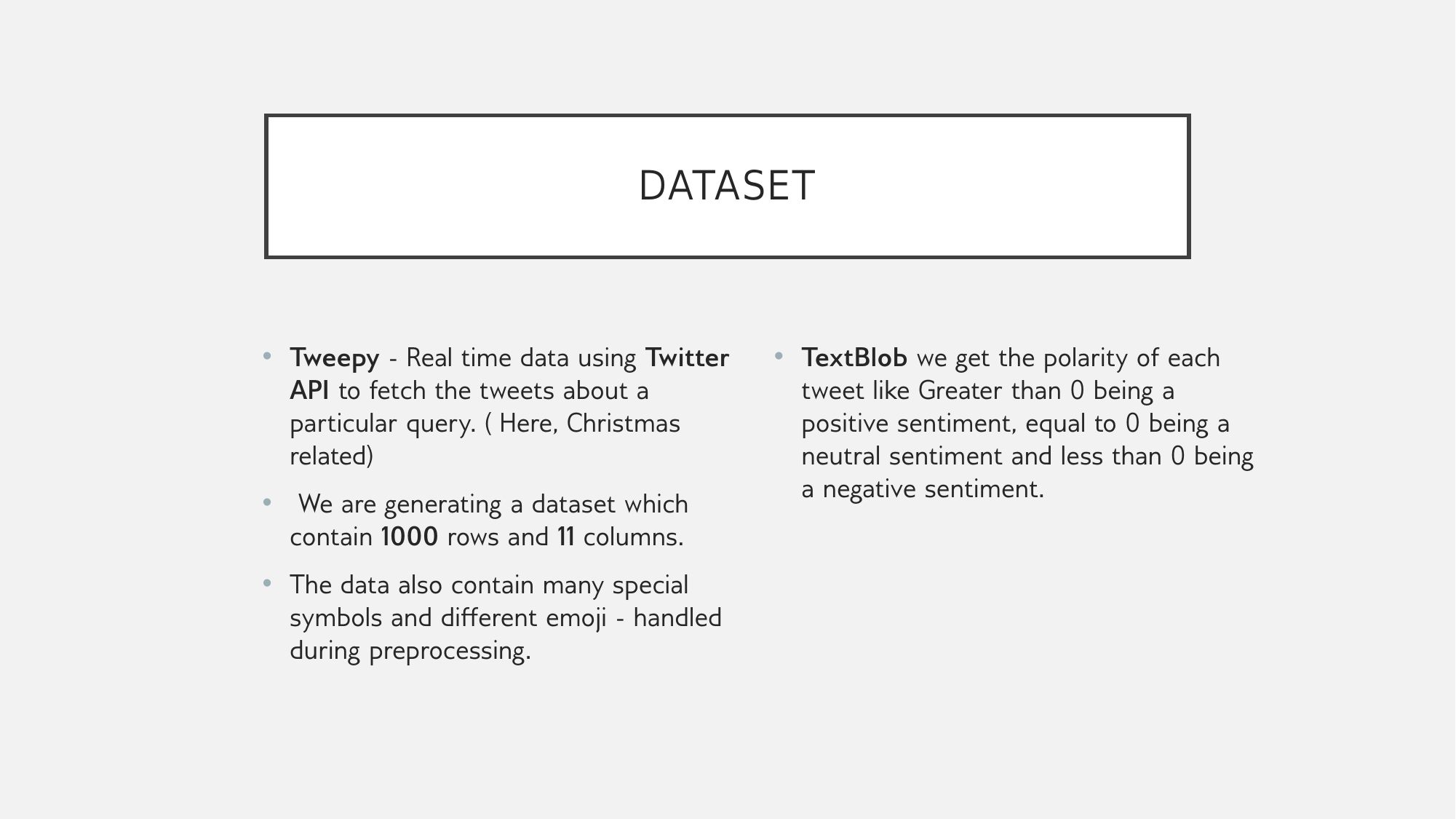

# DataSet
Tweepy - Real time data using Twitter API to fetch the tweets about a particular query. ( Here, Christmas related)
 We are generating a dataset which contain 1000 rows and 11 columns.
The data also contain many special symbols and different emoji - handled during preprocessing.

TextBlob we get the polarity of each tweet like Greater than 0 being a positive sentiment, equal to 0 being a neutral sentiment and less than 0 being a negative sentiment.